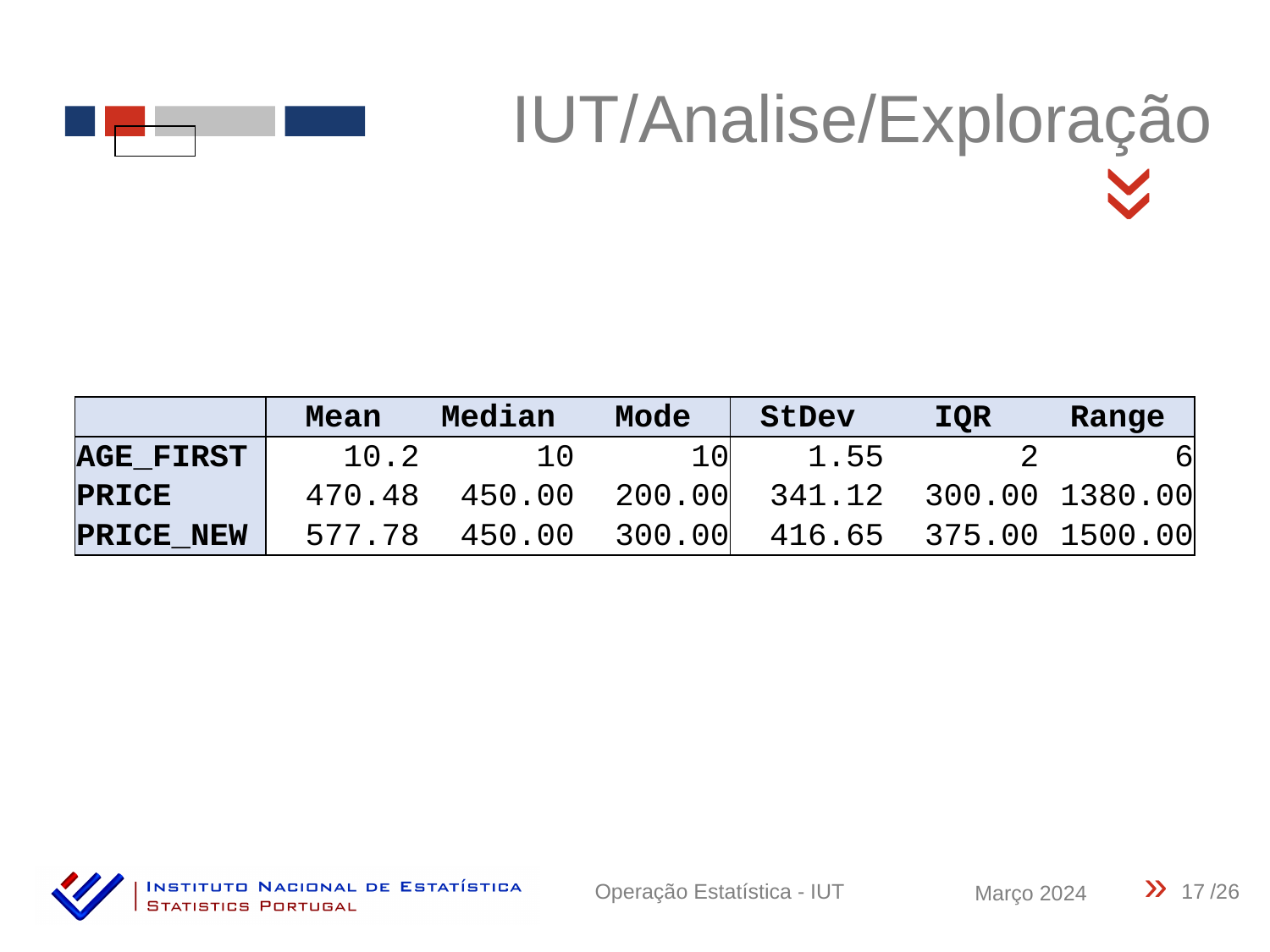

IUT/Analise/Exploração
«
|  | Mean | Median | Mode | StDev | IQR | Range |
| --- | --- | --- | --- | --- | --- | --- |
| AGE\_FIRST | 10.2 | 10 | 10 | 1.55 | 2 | 6 |
| PRICE | 470.48 | 450.00 | 200.00 | 341.12 | 300.00 | 1380.00 |
| PRICE\_NEW | 577.78 | 450.00 | 300.00 | 416.65 | 375.00 | 1500.00 |
17